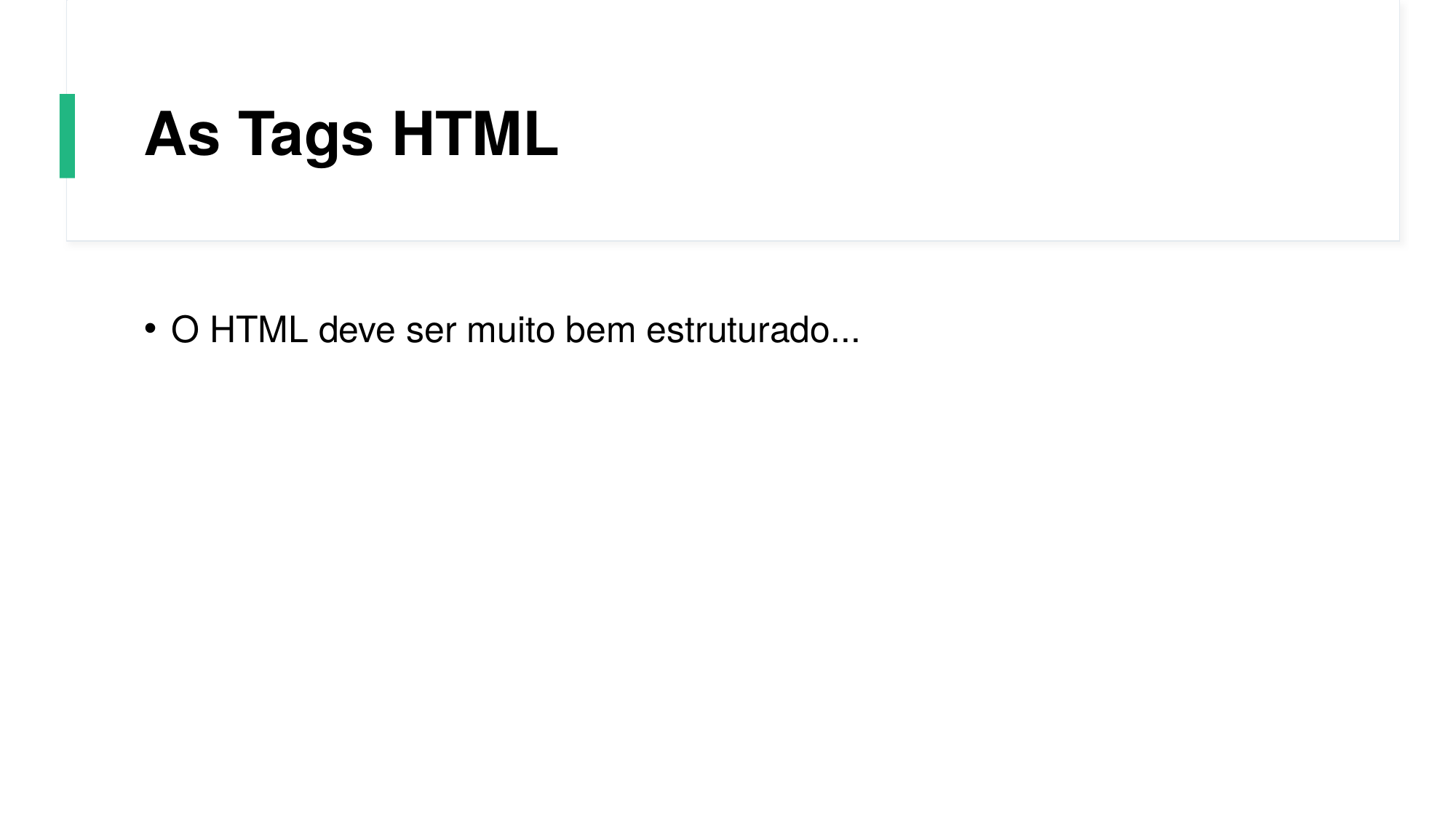

# As Tags HTML
O HTML deve ser muito bem estruturado...